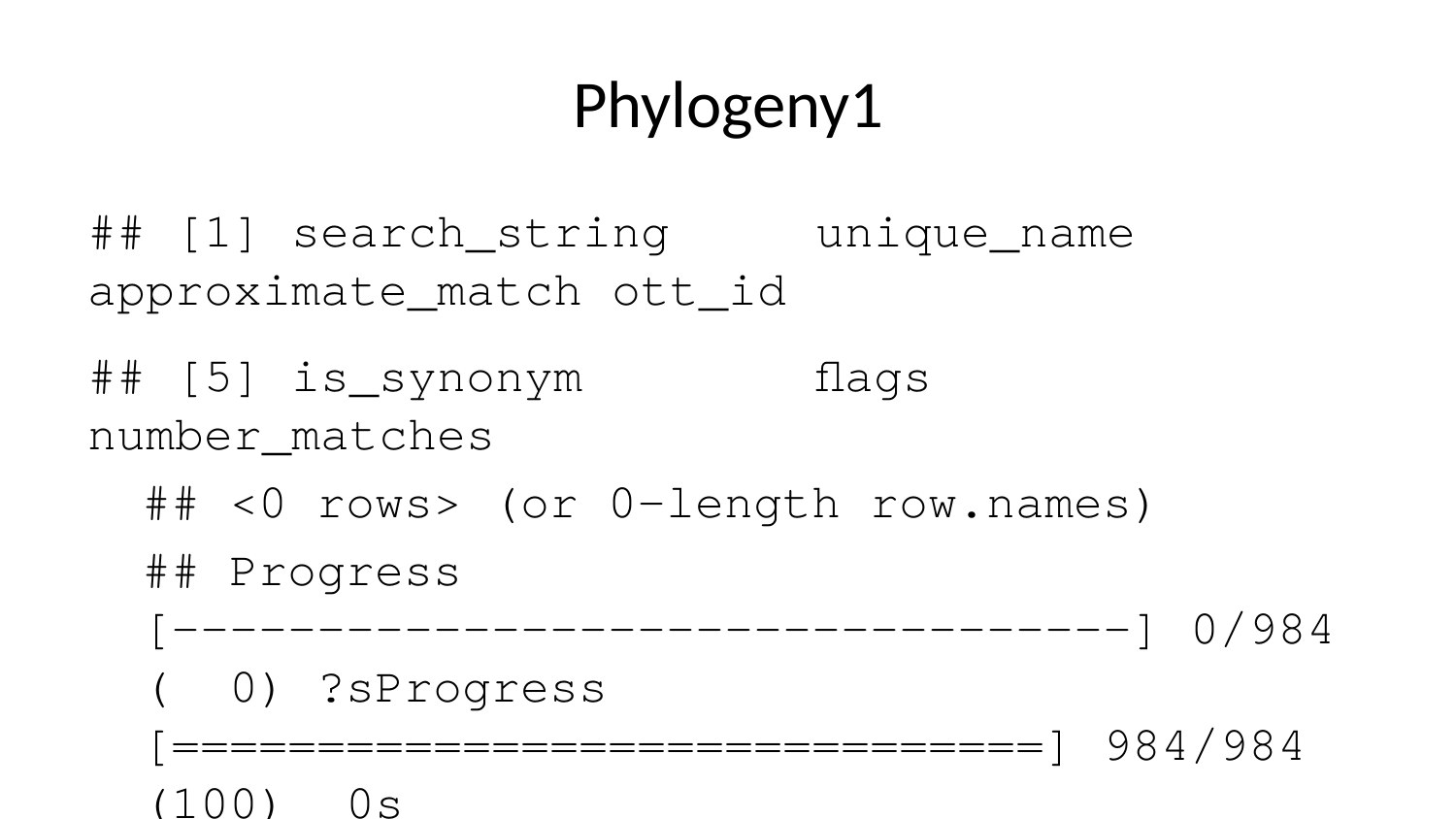

# Phylogeny1
## [1] search_string     unique_name       approximate_match ott_id
## [5] is_synonym        flags             number_matches
## <0 rows> (or 0-length row.names)
## Progress [---------------------------------] 0/984 (  0) ?sProgress [==============================] 984/984 (100)  0s
## Warning in collapse_singles(tr, show_progress): Dropping singleton
## nodes with labels: Deuterostomia, Chordata, mrcaott42ott658, Craniata
## (subphylum in Deuterostomia), Vertebrata (subphylum in Deuterostomia),
## Gnathostomata (superclass in phylum Chordata), Teleostomi, Sarcopterygii,
## Dipnotetrapodomorpha, Mammalia, Eutheria (in Deuterostomia), mrcaott42ott30082,
## Glires, mrcaott42ott29157, Rodentia, mrcaott42ott48903, mrcaott42ott254702,
## Myomorpha, Muroidea, mrcaott42ott45197, mrcaott42ott55942, mrcaott42ott102,
## mrcaott102ott283439, mrcaott102ott38119, mrcaott102ott125766,
## mrcaott102ott456651, mrcaott102ott1729, mrcaott102ott23039, mrcaott102ott289304,
## mrcaott102ott185328, mrcaott102ott542525, mrcaott102ott348560,
## mrcaott102ott542521, mrcaott102ott321218, Mus musculus, mrcaott8118ott211375,
## mrcaott8118ott606407, mrcaott8118ott993024, mrcaott8118ott106790,
## mrcaott8118ott366063, mrcaott8118ott167547, mrcaott8118ott106786,
## mrcaott8118ott92106, mrcaott92106ott577539, mrcaott92106ott182319,
## mrcaott19510ott565388, mrcaott19510ott154782, mrcaott19510ott981023,
## mrcaott19510ott79088, mrcaott79088ott404792, mrcaott79088ott89162,
## mrcaott79088ott89262, mrcaott89262ott89265, mrcaott89262ott838823,
## mrcaott89262ott197974, mrcaott197974ott764841, mrcaott739ott15637, Neotominae,
## mrcaott18770ott5266794, mrcaott18770ott39171, mrcaott18770ott39181,
## mrcaott18770ott76407, mrcaott76407ott1024550, mrcaott76407ott138845,
## mrcaott76407ott319357, mrcaott76407ott373073, mrcaott76407ott576106,
## mrcaott76407ott259483, mrcaott259483ott1026151, mrcaott259483ott259485,
## Peromyscus maniculatus, mrcaott9032ott42889, Arvicolinae, mrcaott42889ott176437,
## mrcaott42889ott48249, mrcaott48249ott270179, mrcaott48249ott90548,
## mrcaott48249ott496185, mrcaott48249ott131164, mrcaott131164ott427965,
## mrcaott131164ott404170, mrcaott131164ott163267, mrcaott163267ott177476,
## mrcaott163267ott509531, mrcaott163267ott803141, mrcaott163267ott7067213,
## mrcaott163267ott449577, Hystricomorpha, mrcaott38834ott173065,
## mrcaott38834ott45520, mrcaott38834ott44975, mrcaott44975ott67355,
## mrcaott67355ott88915, mrcaott88915ott236057, mrcaott236057ott744018, Caviidae,
## mrcaott236057ott264229, mrcaott236057ott484314, Cavia, mrcaott236059ott744000,
## mrcaott236059ott810517, Sciuromorpha, mrcaott10477ott829369, Sciuridae,
## mrcaott10477ott43435, mrcaott10477ott97818, mrcaott10477ott259084,
## mrcaott10477ott152097, Marmotini, Tamias, mrcaott428070ott429973,
## mrcaott429973ott501354, mrcaott429973ott501356, mrcaott501356ott599867,
## mrcaott599867ott599879, mrcaott786ott112387, Primates, Haplorrhini, Simiiformes,
## Catarrhini, mrcaott786ott3607729, mrcaott786ott83926, Cercopithecoidea,
## Cercopithecidae, mrcaott786ott5512, Cercopithecinae, mrcaott33609ott111862,
## mrcaott33609ott436611, mrcaott436611ott741053, mrcaott436611ott554544,
## mrcaott436611ott665522, Papio, mrcaott485691ott741051, mrcaott485691ott554291,
## mrcaott485691ott1013353, Papio cynocephalus, Strepsirrhini, mrcaott3428ott50727,
## Lemuriformes, mrcaott3428ott22554, mrcaott3428ott132960, mrcaott3428ott5146,
## Cheirogaleidae, mrcaott5146ott311696, mrcaott5146ott516007, mrcaott5146ott16910,
## Microcebus, mrcaott311211ott765339, mrcaott1548ott6790, mrcaott1548ott3607484,
## mrcaott1548ott4942380, mrcaott1548ott4942547, mrcaott1548ott3021, Artiodactyla,
## mrcaott1548ott21987, mrcaott1548ott5256, Ruminantia, Pecora, Cervidae,
## mrcaott15447ott54038, mrcaott54038ott256566, mrcaott256566ott1008240,
## Capreolus, Capreolus capreolus, mrcaott20474ott233507, mrcaott20474ott561127,
## mrcaott20474ott21273, mrcaott20474ott23046, mrcaott20474ott98208,
## mrcaott20474ott938450, Caprinae, mrcaott20474ott768699, mrcaott20474ott274550,
## mrcaott20474ott346628, mrcaott20474ott88864, mrcaott88864ott143624,
## mrcaott88864ott698614, mrcaott88864ott556488, mrcaott556488ott862859, Capra
## pyrenaica, mrcaott132224ott185299, Ovis, Bovinae, mrcaott24247ott73074,
## mrcaott73074ott1054629, mrcaott73074ott354607, mrcaott73074ott116346,
## Syncerus, Syncerus caffer, mrcaott4697ott263949, Carnivora, mrcaott4697ott6940,
## Caniformia, mrcaott4697ott10732, mrcaott4697ott231602, mrcaott4697ott638813,
## mrcaott4697ott203417, Mustelidae, mrcaott4697ott901933, mrcaott4697ott4709,
## mrcaott4697ott135341, Melinae, Meles, Meles meles, Eulipotyphla,
## mrcaott3285ott17250, mrcaott3285ott60434, Soricidae, Crocidurinae,
## Crocidura, Metatheria, mrcaott6735ott29033, mrcaott6735ott905267,
## mrcaott6735ott70811, Diprotodontia, mrcaott6735ott44497, mrcaott6735ott34417,
## mrcaott34417ott262996, mrcaott34417ott42481, Macropodidae, mrcaott42481ott46393,
## mrcaott42481ott42818, mrcaott42481ott65579, mrcaott42481ott317154,
## mrcaott42481ott733444, mrcaott42481ott234941, mrcaott42481ott836770,
## mrcaott42481ott42493, mrcaott42481ott398453, mrcaott42481ott901181, Sauropsida,
## Sauria, mrcaott246ott4128455, mrcaott246ott4127082, mrcaott246ott4129629,
## mrcaott246ott4142716, mrcaott246ott4126667, mrcaott246ott2982,
## mrcaott246ott31216, mrcaott246ott4947920, mrcaott246ott4127428,
## mrcaott246ott4126230, mrcaott246ott4127421, mrcaott246ott664349,
## mrcaott246ott4126505, mrcaott246ott4127015, mrcaott246ott4129653,
## mrcaott246ott4127541, mrcaott246ott4946623, mrcaott246ott4126482,
## mrcaott246ott4128105, mrcaott246ott4127288, mrcaott246ott4132146,
## mrcaott246ott3602822, mrcaott246ott4143599, mrcaott246ott3600976,
## mrcaott246ott4132107, Aves, Neognathae, mrcaott246ott5481, mrcaott246ott5021,
## mrcaott246ott7145, mrcaott246ott928360, mrcaott246ott3600042,
## mrcaott246ott47588, mrcaott246ott7113, Passeriformes, mrcaott246ott3212,
## mrcaott246ott428578, mrcaott246ott44866, mrcaott246ott5929, mrcaott246ott32658,
## mrcaott246ott4820, mrcaott246ott22325, mrcaott246ott176461, mrcaott246ott10351,
## mrcaott246ott3364, mrcaott3364ott73828, mrcaott3364ott4083, mrcaott4083ott35042,
## mrcaott4083ott370807, mrcaott4083ott469177, mrcaott4083ott11712,
## mrcaott4083ott52094, mrcaott4083ott24017, mrcaott24017ott105913,
## mrcaott105913ott311555, mrcaott311555ott1082386, mrcaott311555ott445491,
## Taeniopygia, mrcaott4088ott95302, mrcaott4088ott8371, mrcaott4088ott6366,
## mrcaott4088ott5616, mrcaott5616ott5620, mrcaott5616ott28339,
## mrcaott5616ott6023, mrcaott6023ott243614, mrcaott6023ott101225,
## mrcaott6023ott125079, mrcaott125079ott463026, Zonotrichia (genus in domain
## Eukaryota), Junco, mrcaott765405ott4947621, mrcaott765405ott7068418,
## Junco hyemalis, mrcaott9416ott840030, mrcaott9416ott96147,
## mrcaott9416ott7068473, Passer, mrcaott9416ott407769, mrcaott9416ott25628,
## mrcaott9416ott407764, mrcaott9416ott68955, mrcaott9416ott73636, Passer
## domesticus, mrcaott1488ott72472, mrcaott1488ott2375, mrcaott2375ott73144,
## mrcaott2375ott71358, mrcaott2375ott814750, mrcaott2375ott61147, Cyanistes,
## mrcaott123763ott258794, mrcaott84656ott5925750, mrcaott84656ott325811,
## mrcaott84656ott325806, mrcaott84656ott875992, Parus, mrcaott84656ott492911,
## mrcaott2907ott6895, Strigiformes, Strigidae, mrcaott98069ott254541,
## mrcaott98069ott176475, mrcaott98069ott178693, Athene, mrcaott98069ott649945,
## mrcaott98069ott526159, Accipitriformes, mrcaott1858ott1036186,
## mrcaott1858ott806938, Accipitridae, Accipitrinae, mrcaott1858ott103122,
## mrcaott1858ott8285, mrcaott1858ott238260, mrcaott1858ott317639,
## mrcaott1858ott1866, mrcaott1858ott806935, mrcaott1858ott14661,
## mrcaott1858ott1864, mrcaott1867ott14657, mrcaott14657ott901447,
## mrcaott14657ott479314, mrcaott14657ott624767, mrcaott14657ott283156, Hieraaetus
## fasciatus, mrcaott47576ott103132, mrcaott47576ott677096, mrcaott47576ott677101,
## mrcaott47576ott317001, Neophron, Neophron percnopterus, mrcaott5272ott9830,
## mrcaott5272ott92263, mrcaott92263ott472423, Phoenicopteriformes,
## Phoenicopteridae, Phoenicopterus, mrcaott472423ott595567, Phoenicopterus
## ruber, mrcaott1662ott4947157, Lepidosauria, Squamata (order in Deuterostomia),
## Bifurcata, Unidentata, mrcaott1662ott4126044, Serpentes, mrcaott1662ott20148,
## mrcaott1662ott4126085, mrcaott1662ott35603, mrcaott1662ott16254,
## mrcaott1662ott106872, mrcaott1662ott215727, mrcaott1662ott6519,
## mrcaott1662ott49551, mrcaott1662ott4565, mrcaott1662ott120972,
## mrcaott1662ott106866, mrcaott1662ott69228, mrcaott1662ott69220,
## mrcaott1662ott334726, mrcaott1662ott430823, mrcaott1662ott7069534,
## mrcaott1662ott334719, mrcaott1662ott1669, mrcaott1669ott28505,
## mrcaott28505ott331713, mrcaott28505ott234912, mrcaott28505ott49758,
## mrcaott28505ott405892, Pantherophis
## character(0)